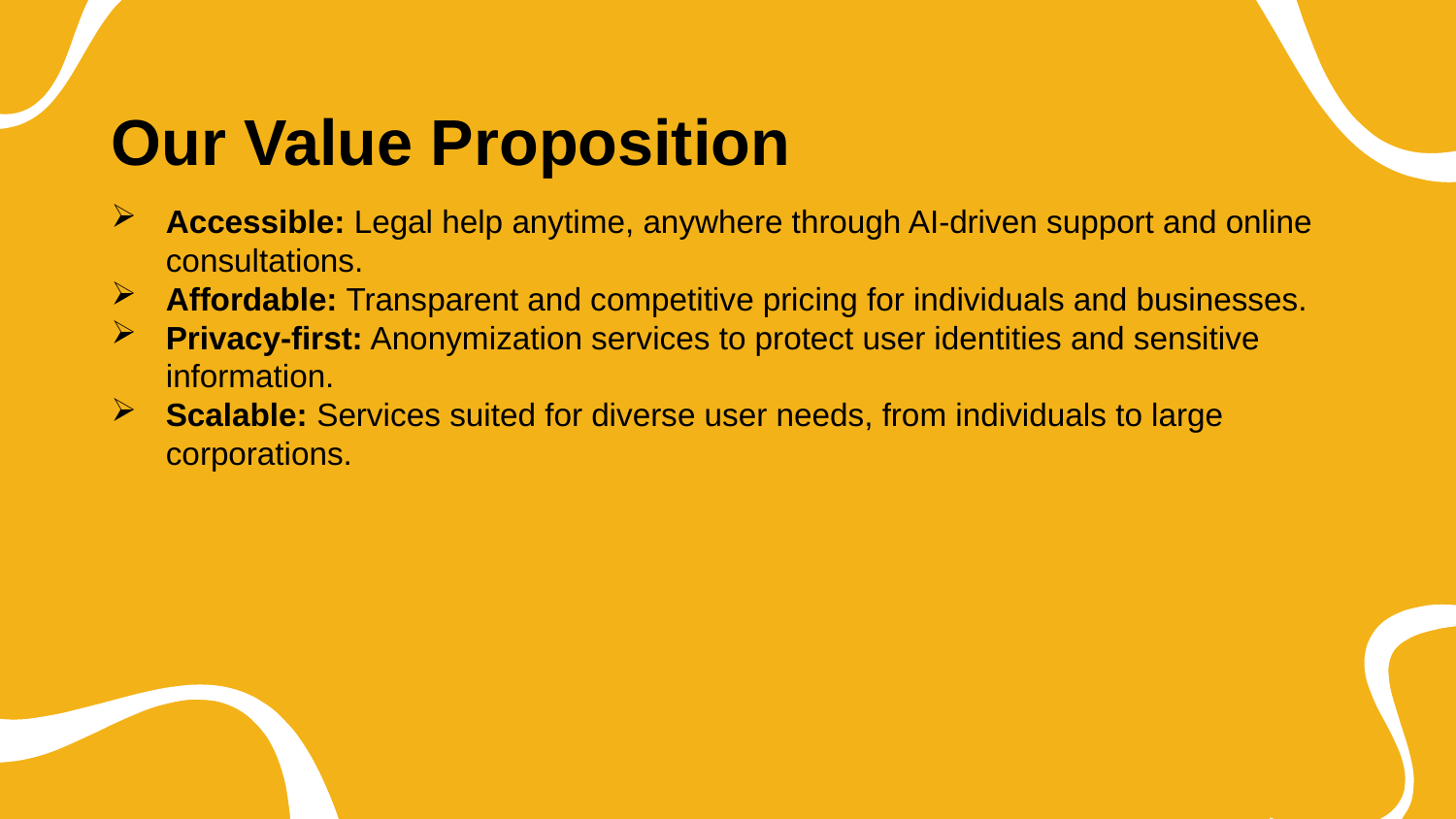

# Our Value Proposition
Accessible: Legal help anytime, anywhere through AI-driven support and online consultations.
Affordable: Transparent and competitive pricing for individuals and businesses.
Privacy-first: Anonymization services to protect user identities and sensitive information.
Scalable: Services suited for diverse user needs, from individuals to large corporations.